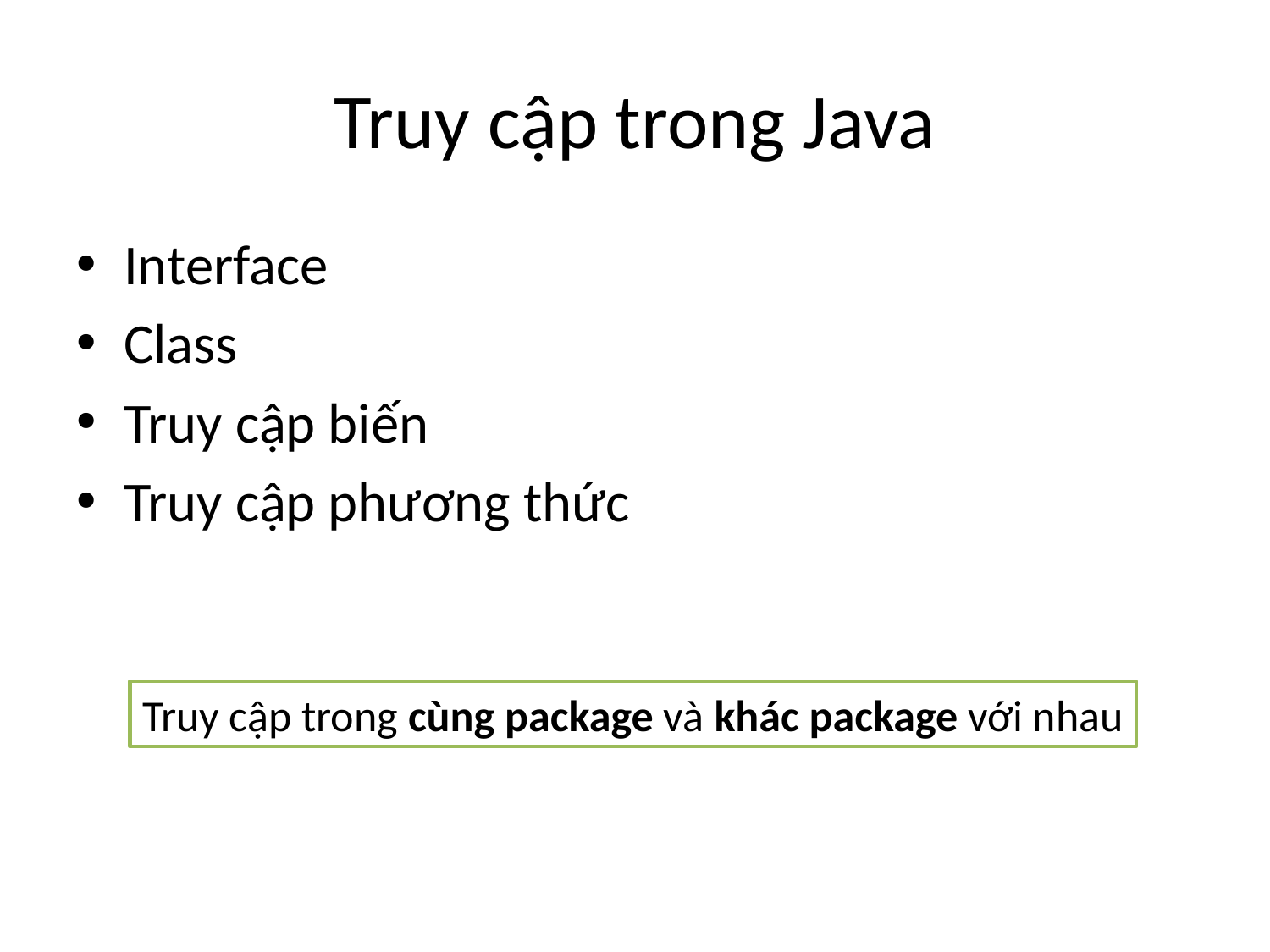

# Truy cập trong Java
Interface
Class
Truy cập biến
Truy cập phương thức
Truy cập trong cùng package và khác package với nhau